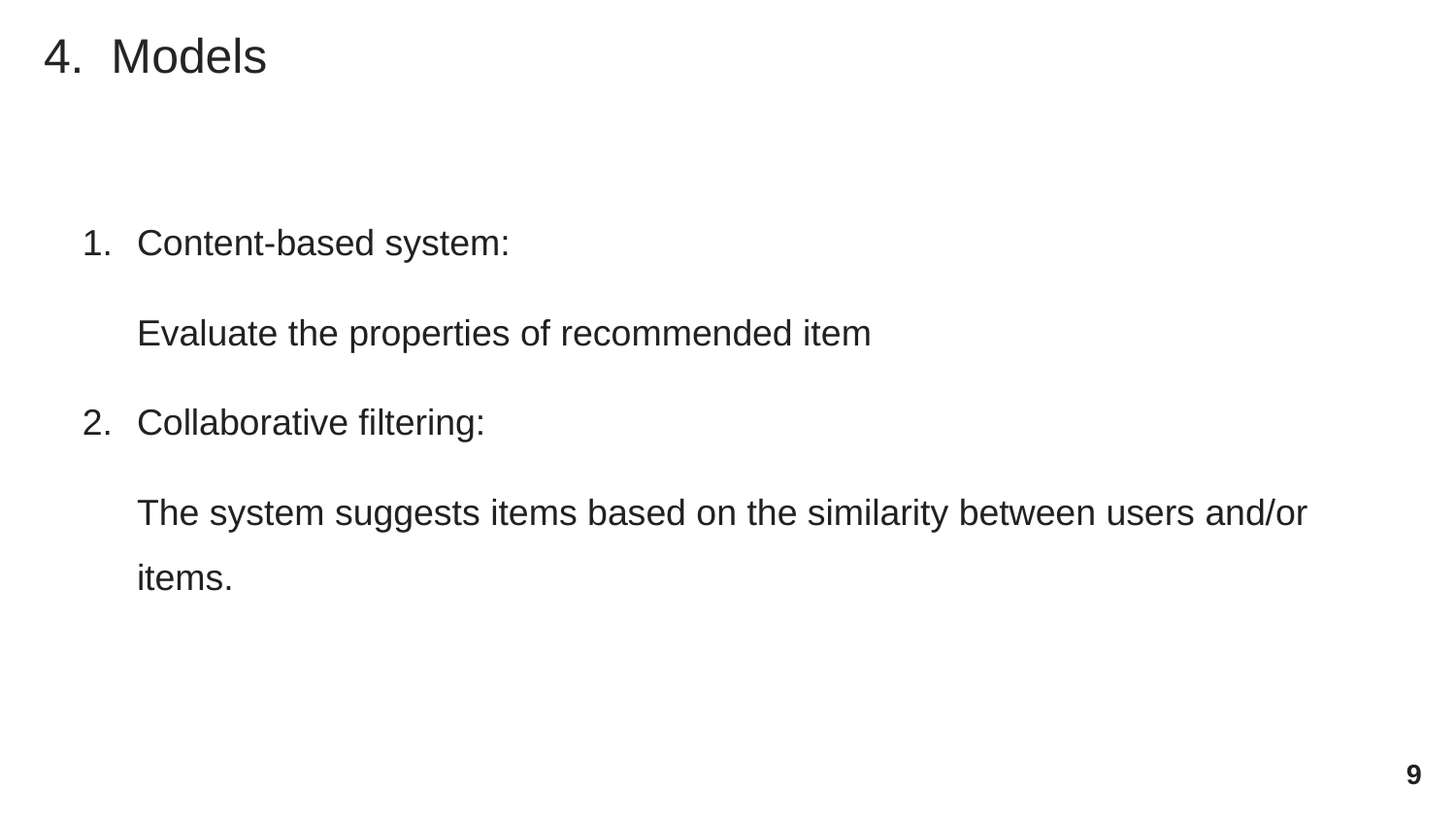

4.  Models
Content-based system:
Evaluate the properties of recommended item
Collaborative filtering:
The system suggests items based on the similarity between users and/or items.

9